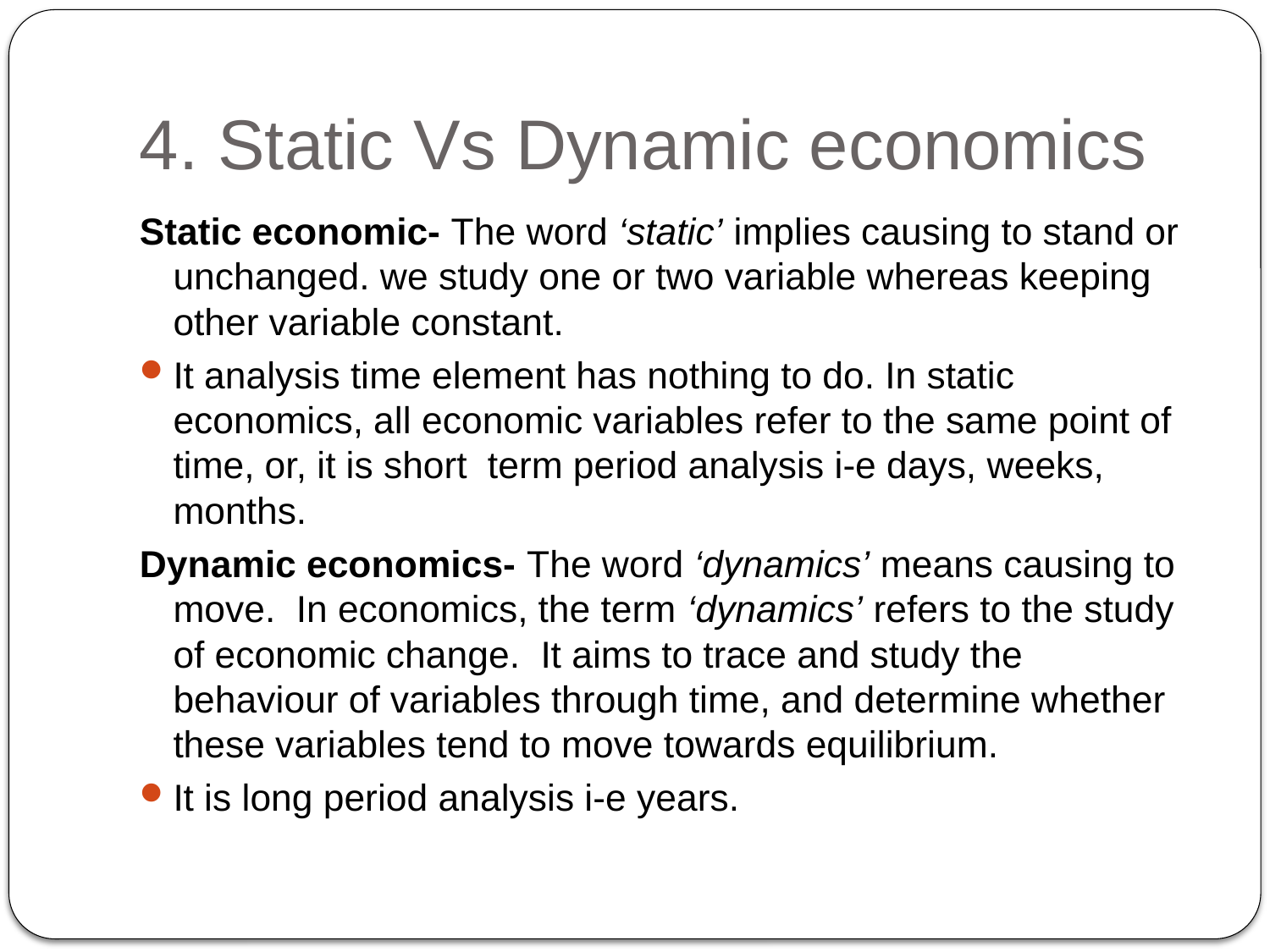

# 4. Static Vs Dynamic economics
Static economic- The word ‘static’ implies causing to stand or unchanged. we study one or two variable whereas keeping other variable constant.
It analysis time element has nothing to do. In static economics, all economic variables refer to the same point of time, or, it is short  term period analysis i-e days, weeks, months.
Dynamic economics- The word ‘dynamics’ means causing to move.  In economics, the term ‘dynamics’ refers to the study of economic change.  It aims to trace and study the behaviour of variables through time, and determine whether these variables tend to move towards equilibrium.
It is long period analysis i-e years.